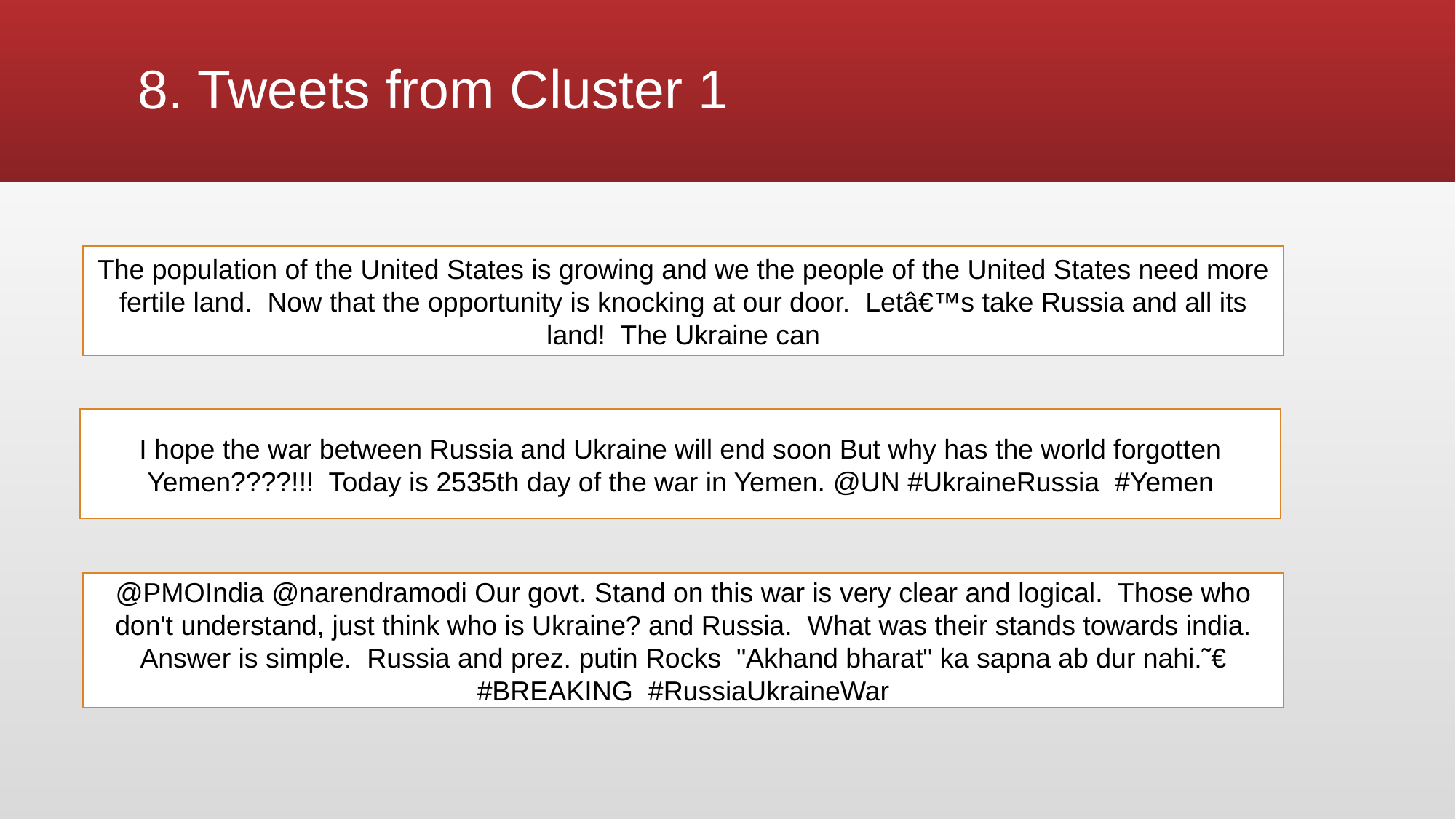

# 8. Tweets from Cluster 1
The population of the United States is growing and we the people of the United States need more fertile land.  Now that the opportunity is knocking at our door.  Letâ€™s take Russia and all its land!  The Ukraine can
I hope the war between Russia and Ukraine will end soon But why has the world forgotten Yemen????!!!  Today is 2535th day of the war in Yemen.­ @UN #UkraineRussia  #Yemen
@PMOIndia @narendramodi Our govt. Stand on this war is very clear and logical.  Those who don't understand, just think who is Ukraine? and Russia.  What was their stands towards india. Answer is simple.  Russia and prez. putin Rocks  "Akhand bharat" ka sapna ab dur nahi.˜€ #BREAKING  #RussiaUkraineWar